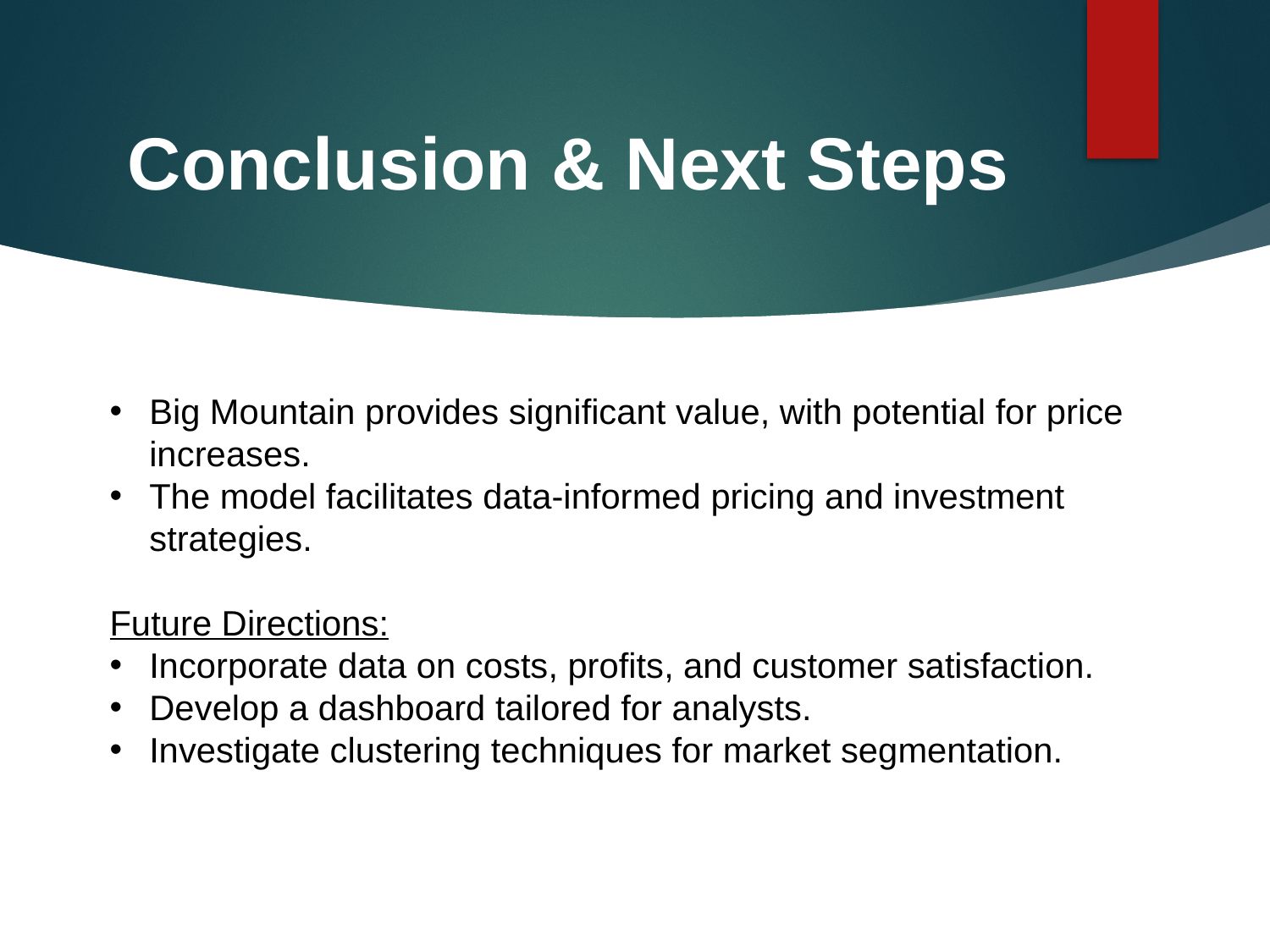

# Conclusion & Next Steps

Big Mountain provides significant value, with potential for price increases.
The model facilitates data-informed pricing and investment strategies.
​
Future Directions:
Incorporate data on costs, profits, and customer satisfaction.
Develop a dashboard tailored for analysts.
Investigate clustering techniques for market segmentation.